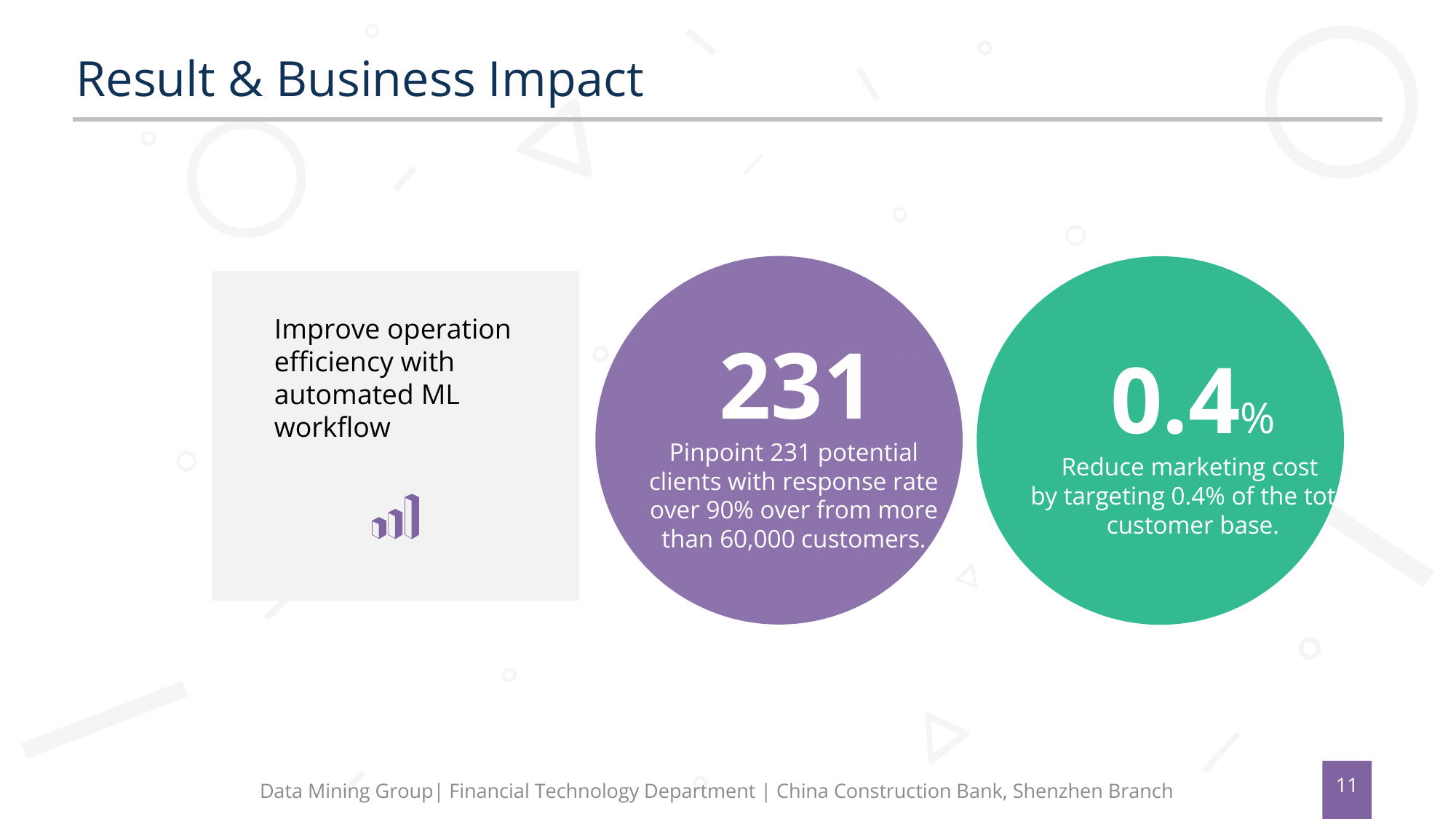

Result & Business Impact
231
Pinpoint 231 potential
clients with response rate
over 90% over from more
than 60,000 customers.
0.4%
Reduce marketing cost
by targeting 0.4% of the total
customer base.

Improve operation efficiency with automated ML workflow

11
Data Mining Group| Financial Technology Department | China Construction Bank, Shenzhen Branch